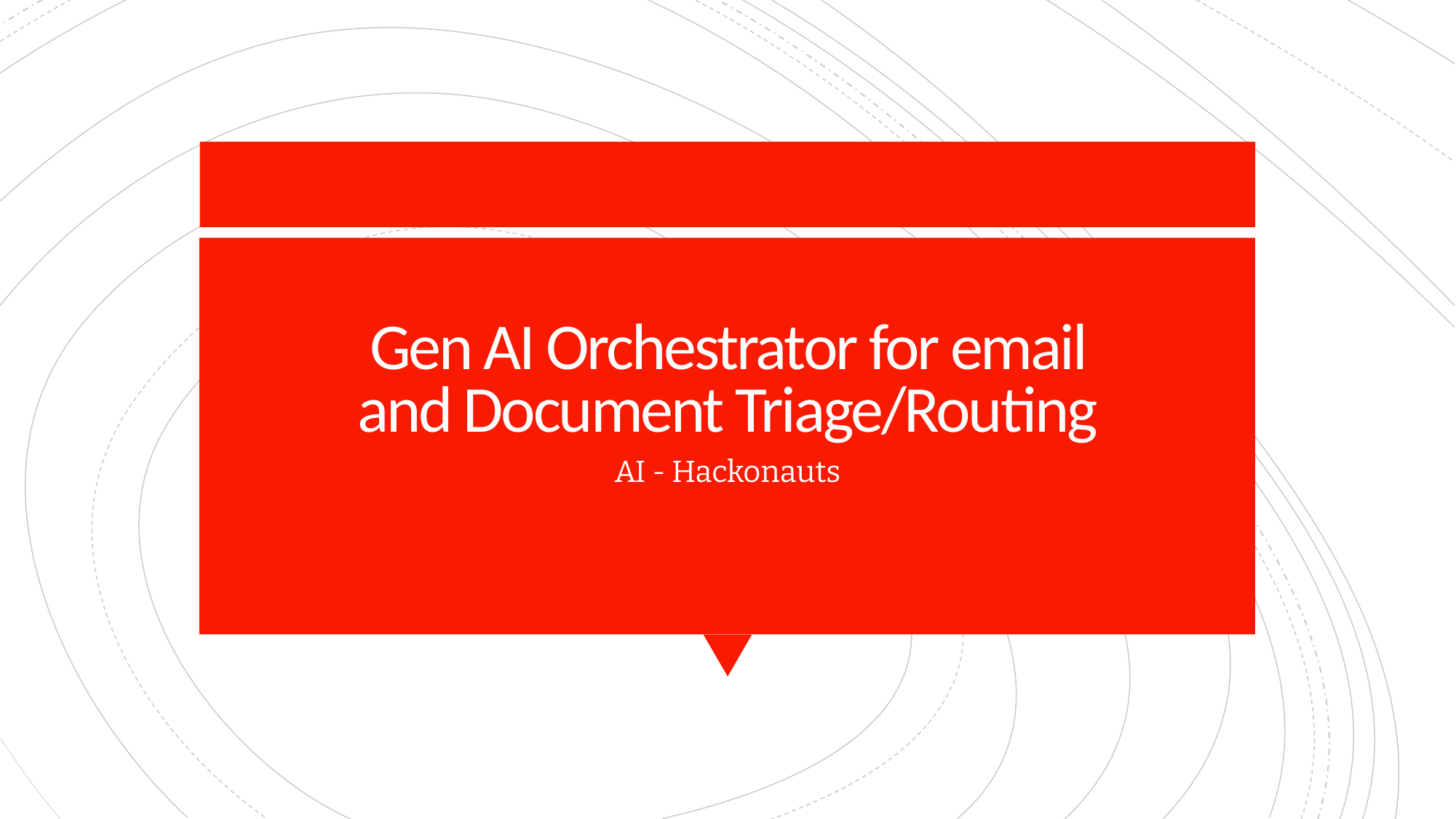

# Gen AI Orchestrator for email and Document Triage/Routing
AI - Hackonauts